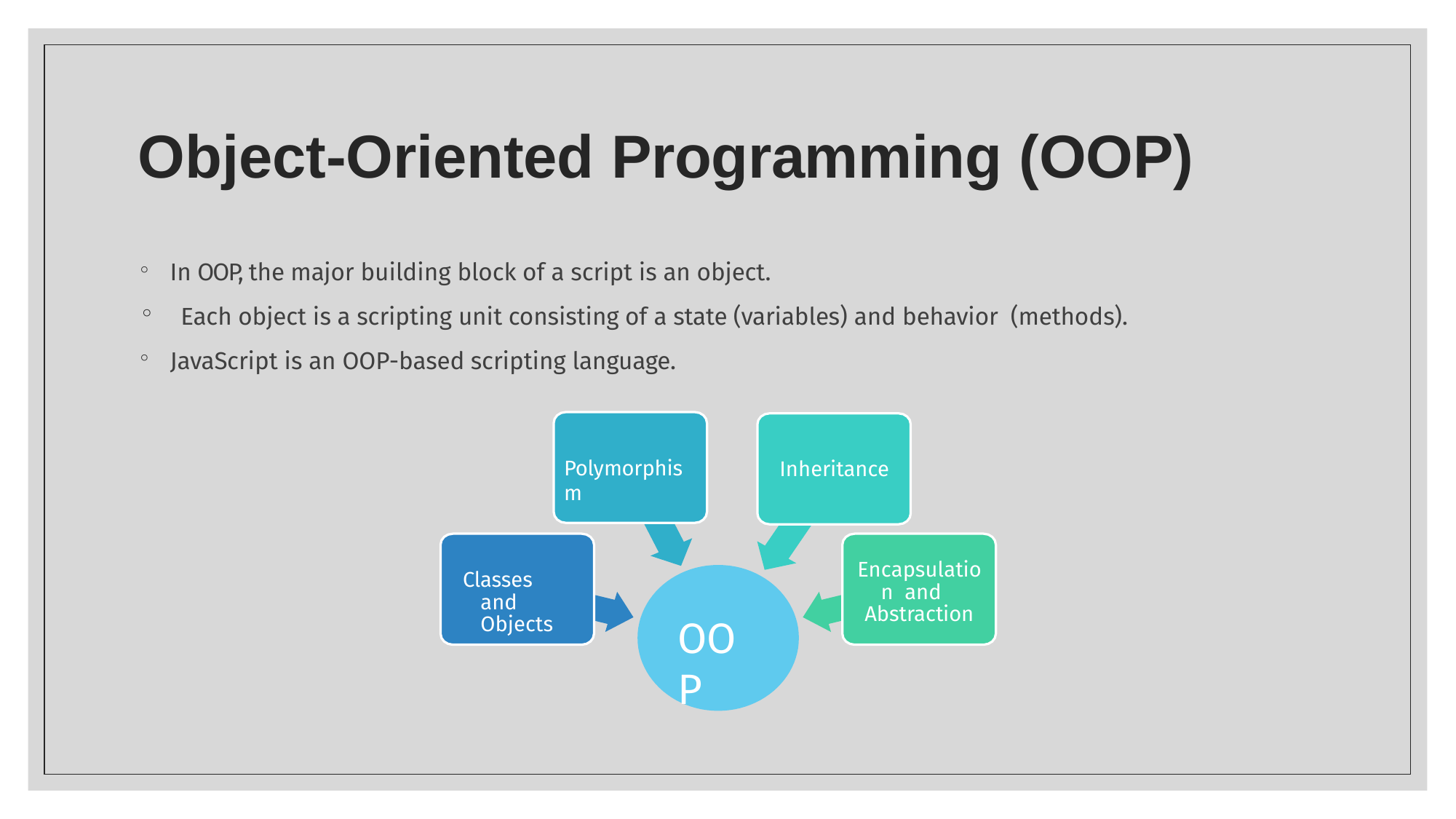

# Object-Oriented Programming (OOP)
  In OOP, the major building block of a script is an object.
Each object is a scripting unit consisting of a state (variables) and behavior  (methods).
  JavaScript is an OOP-based scripting language.

Polymorphism
Inheritance

Encapsulation  and    Abstraction
Classes and  Objects

OOP